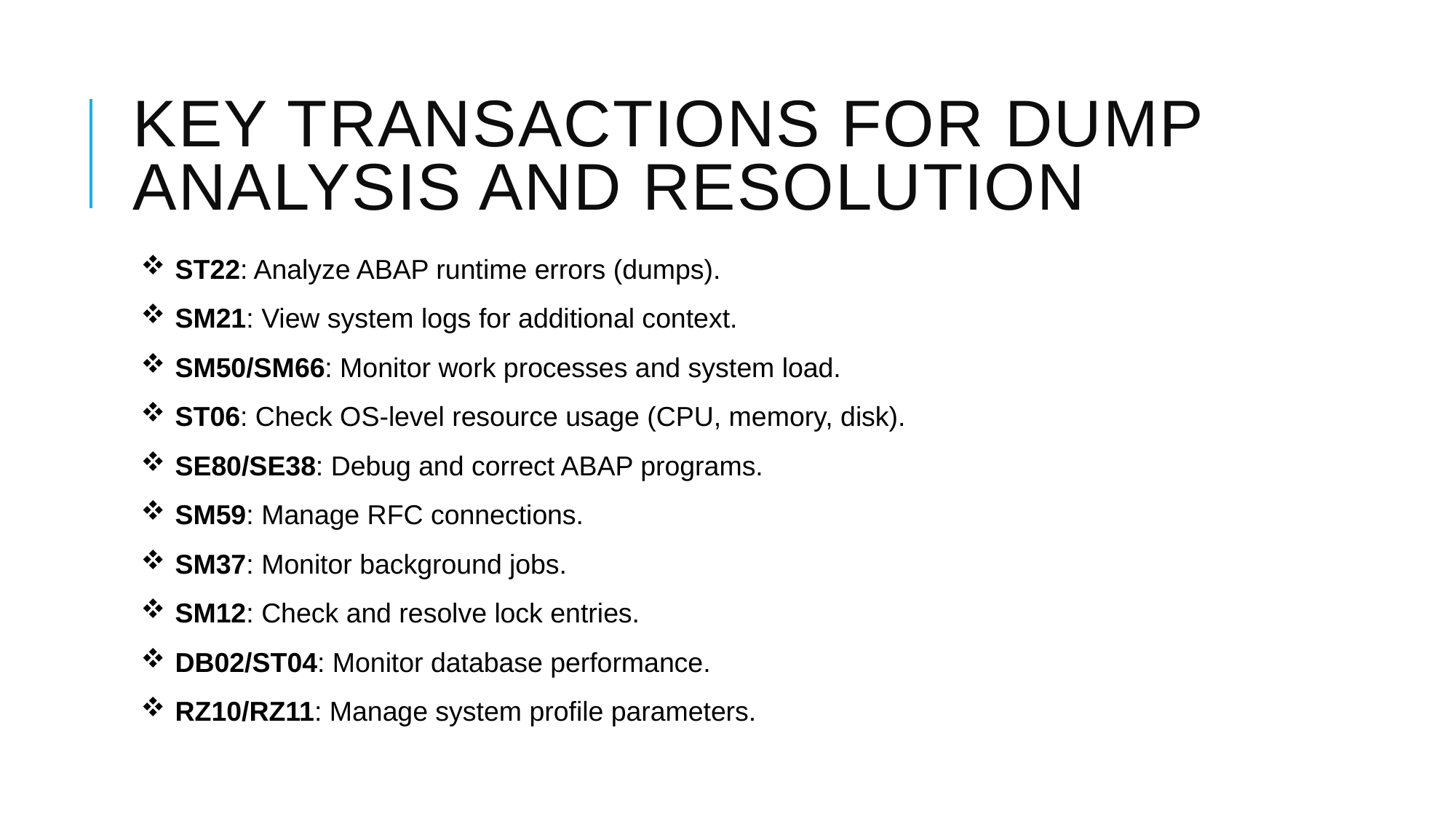

# Key Transactions for Dump Analysis and Resolution
ST22: Analyze ABAP runtime errors (dumps).
SM21: View system logs for additional context.
SM50/SM66: Monitor work processes and system load.
ST06: Check OS-level resource usage (CPU, memory, disk).
SE80/SE38: Debug and correct ABAP programs.
SM59: Manage RFC connections.
SM37: Monitor background jobs.
SM12: Check and resolve lock entries.
DB02/ST04: Monitor database performance.
RZ10/RZ11: Manage system profile parameters.